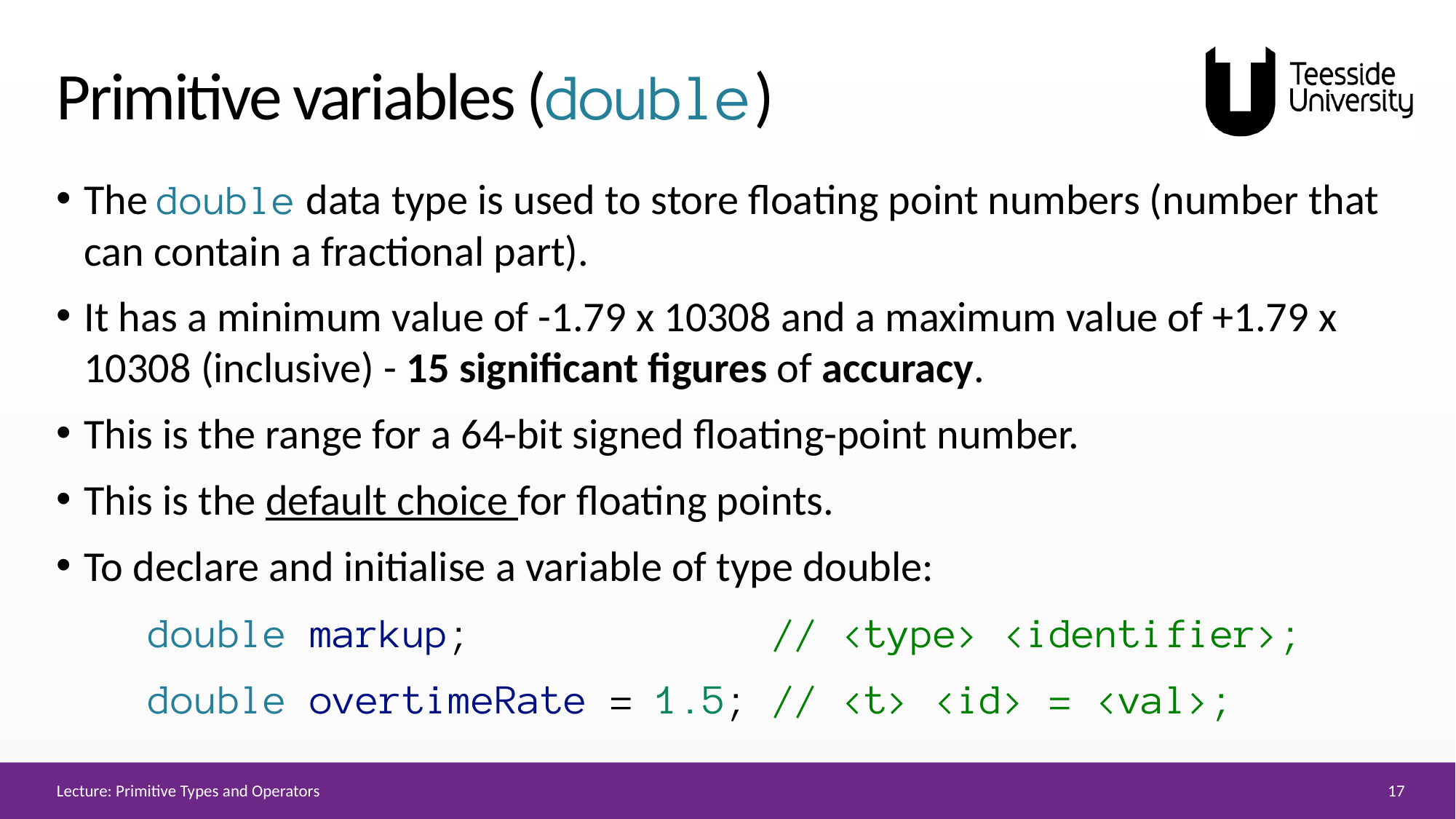

# Primitive variables (double)
The double data type is used to store floating point numbers (number that can contain a fractional part).
It has a minimum value of -1.79 x 10308 and a maximum value of +1.79 x 10308 (inclusive) - 15 significant figures of accuracy.
This is the range for a 64-bit signed floating-point number.
This is the default choice for floating points.
To declare and initialise a variable of type double:
    double markup;             // <type> <identifier>;
    double overtimeRate = 1.5; // <t> <id> = <val>;
17
Lecture: Primitive Types and Operators